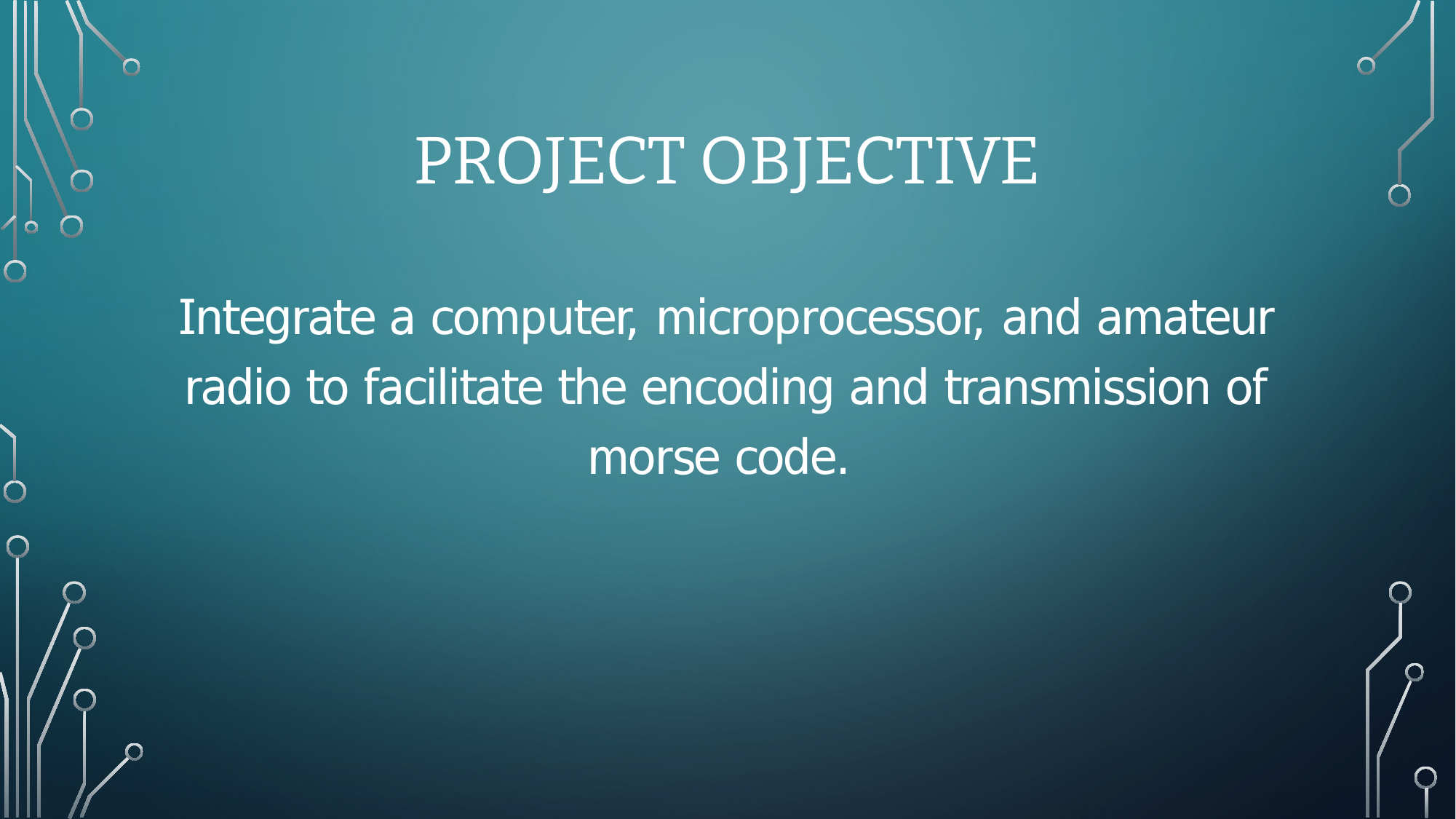

# Project Objective
Integrate a computer, microprocessor, and amateur radio to facilitate the encoding and transmission of morse code.